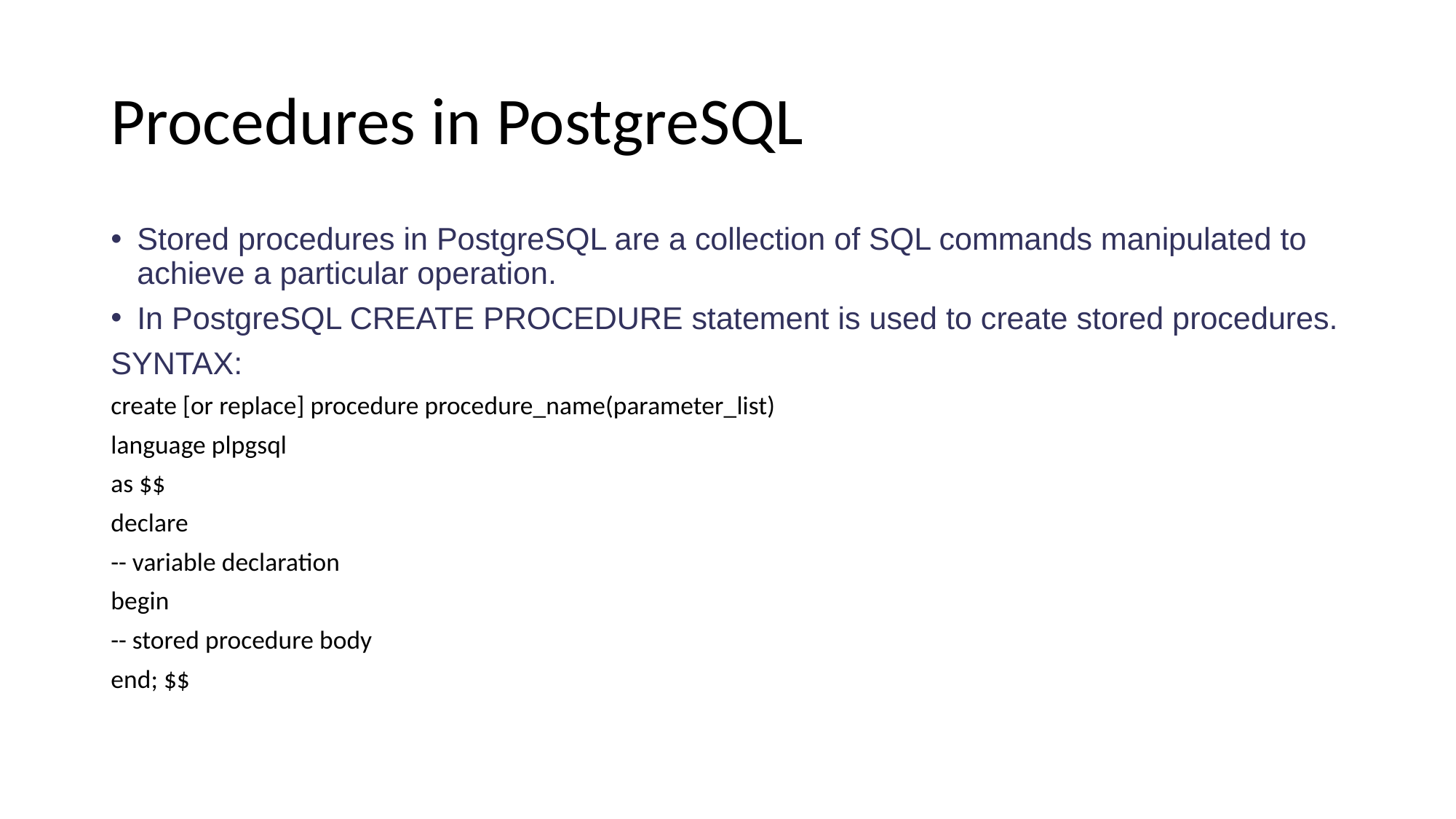

# Procedures in PostgreSQL
Stored procedures in PostgreSQL are a collection of SQL commands manipulated to achieve a particular operation.
In PostgreSQL CREATE PROCEDURE statement is used to create stored procedures.
SYNTAX:
create [or replace] procedure procedure_name(parameter_list)
language plpgsql
as $$
declare
-- variable declaration
begin
-- stored procedure body
end; $$